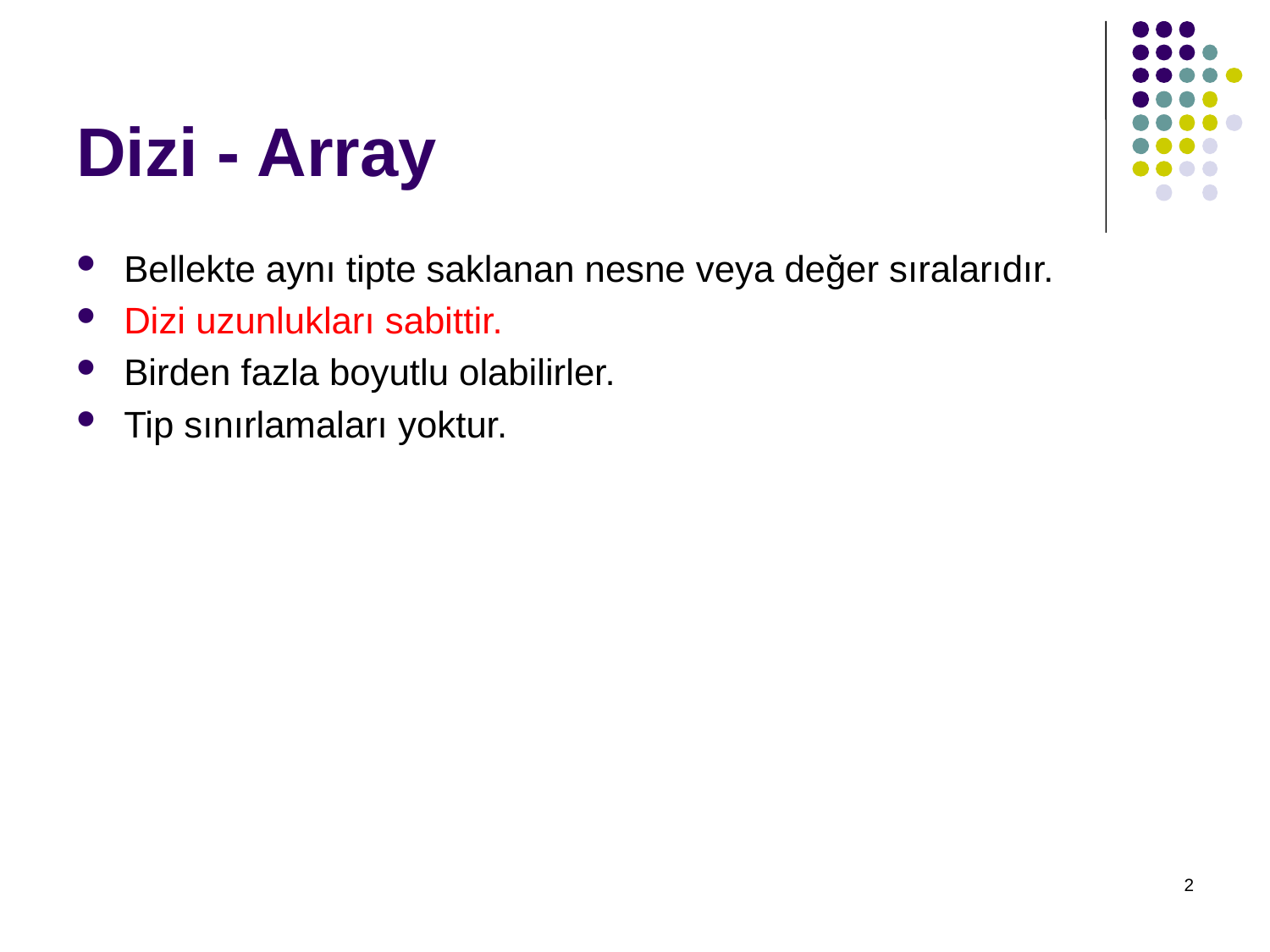

# Dizi - Array
Bellekte aynı tipte saklanan nesne veya değer sıralarıdır.
Dizi uzunlukları sabittir.
Birden fazla boyutlu olabilirler.
Tip sınırlamaları yoktur.
2